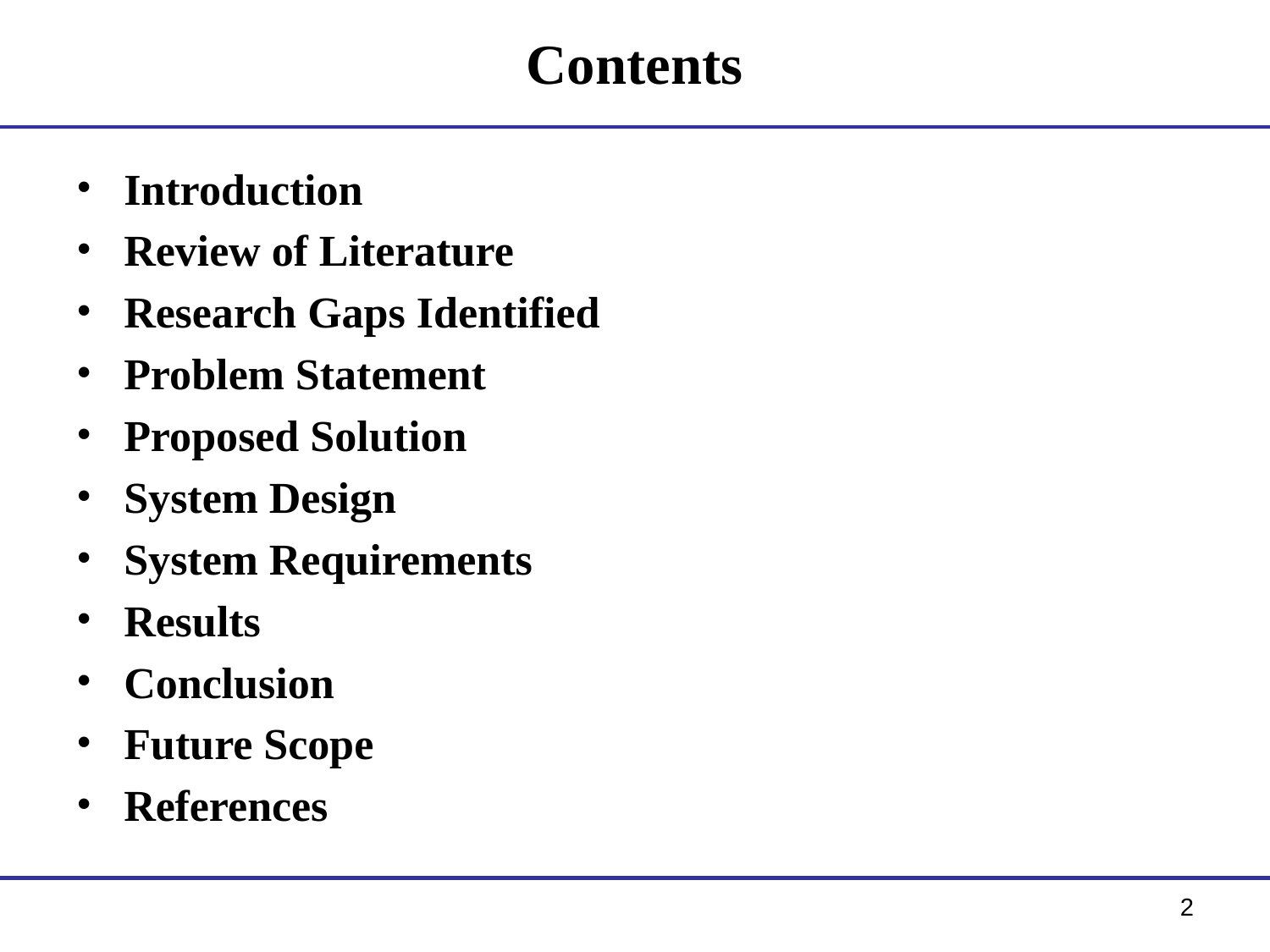

# Contents
Introduction
Review of Literature
Research Gaps Identified
Problem Statement
Proposed Solution
System Design
System Requirements
Results
Conclusion
Future Scope
References
2